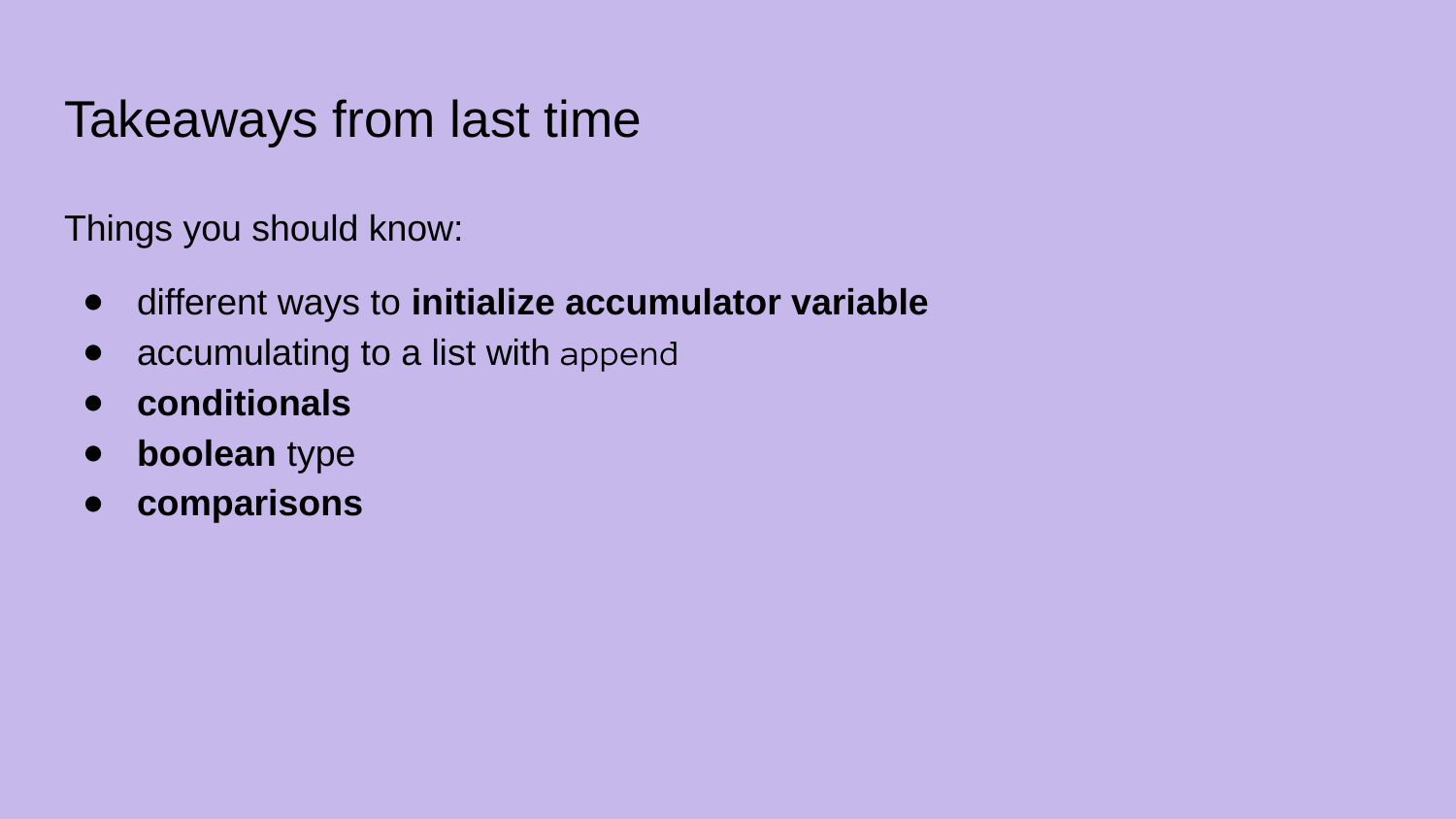

# Takeaways from last time
Things you should know:
different ways to initialize accumulator variable
accumulating to a list with append
conditionals
boolean type
comparisons